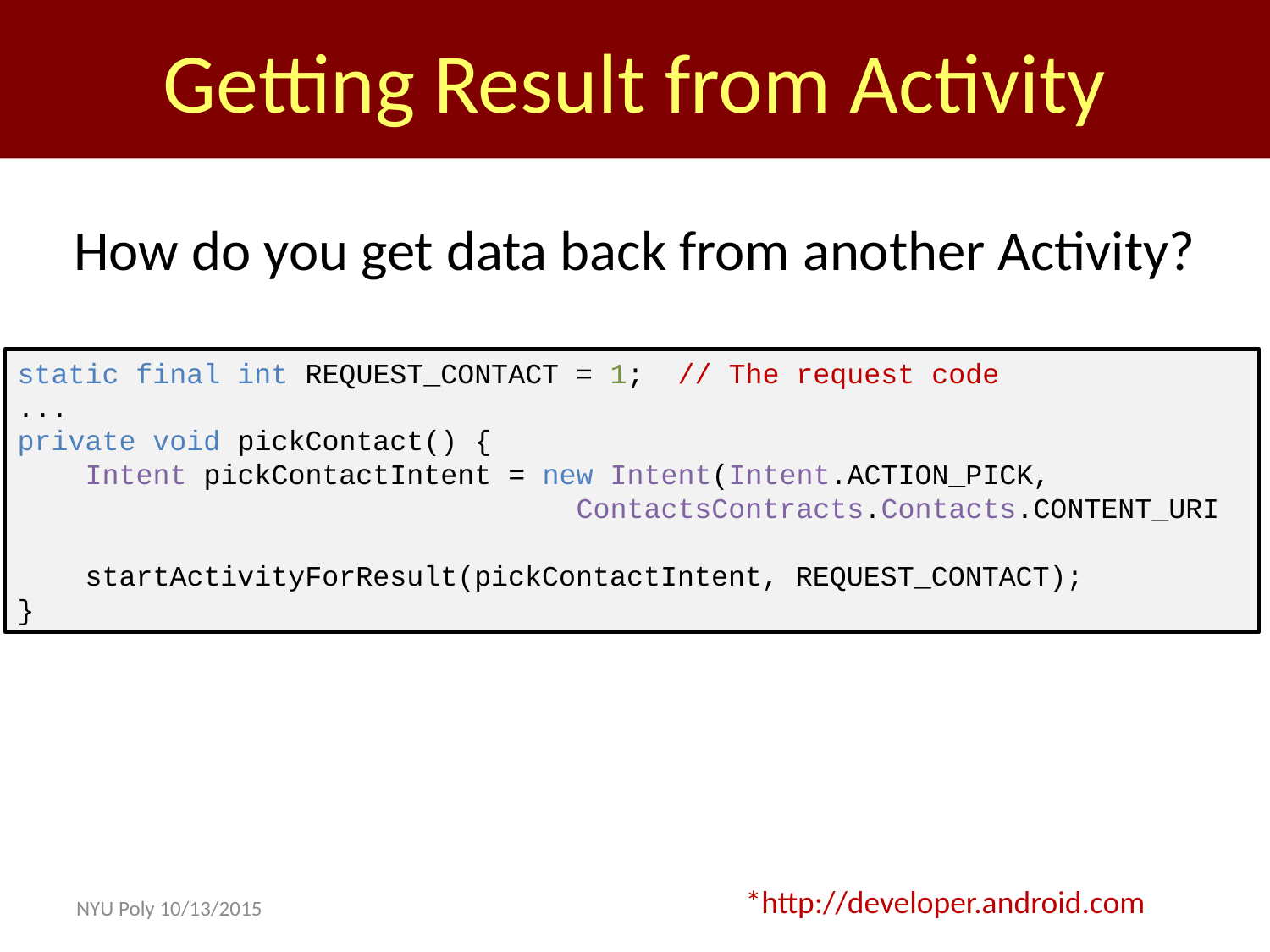

Getting Result from Activity
How do you get data back from another Activity?

static final int REQUEST_CONTACT = 1;  // The request code
...
private void pickContact() {
    Intent pickContactIntent = new Intent(Intent.ACTION_PICK,
                                 ContactsContracts.Contacts.CONTENT_URI
    startActivityForResult(pickContactIntent, REQUEST_CONTACT);
}
*http://developer.android.com
NYU Poly 10/13/2015